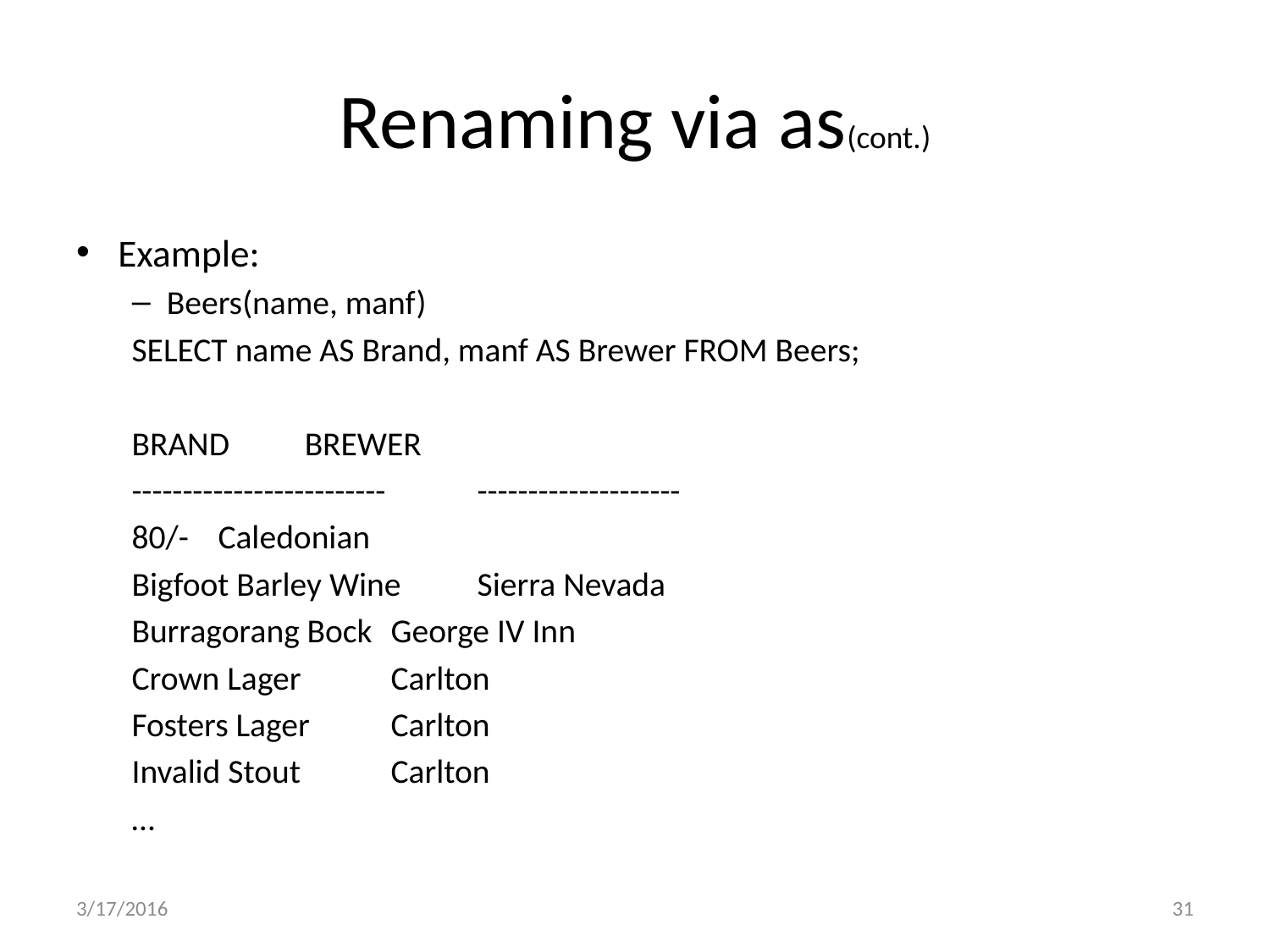

# Renaming via as(cont.)
Example:
Beers(name, manf)
SELECT name AS Brand, manf AS Brewer FROM Beers;

BRAND 			BREWER
------------------------- 		--------------------
80/- 			Caledonian
Bigfoot Barley Wine 	Sierra Nevada
Burragorang Bock 		George IV Inn
Crown Lager 		Carlton
Fosters Lager 		Carlton
Invalid Stout 		Carlton
…
3/17/2016
31